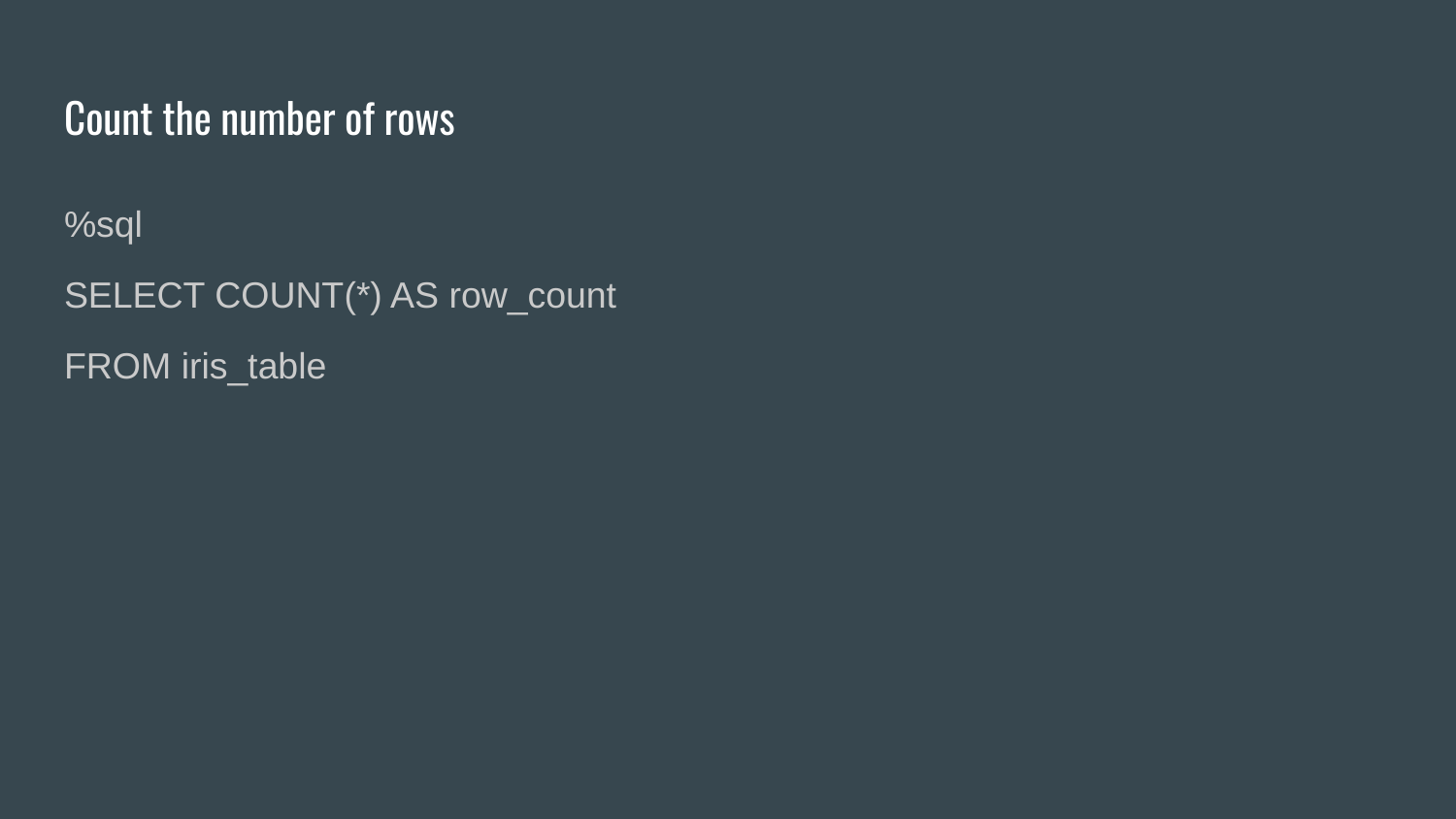

# Count the number of rows
%sql
SELECT COUNT(*) AS row_count
FROM iris_table